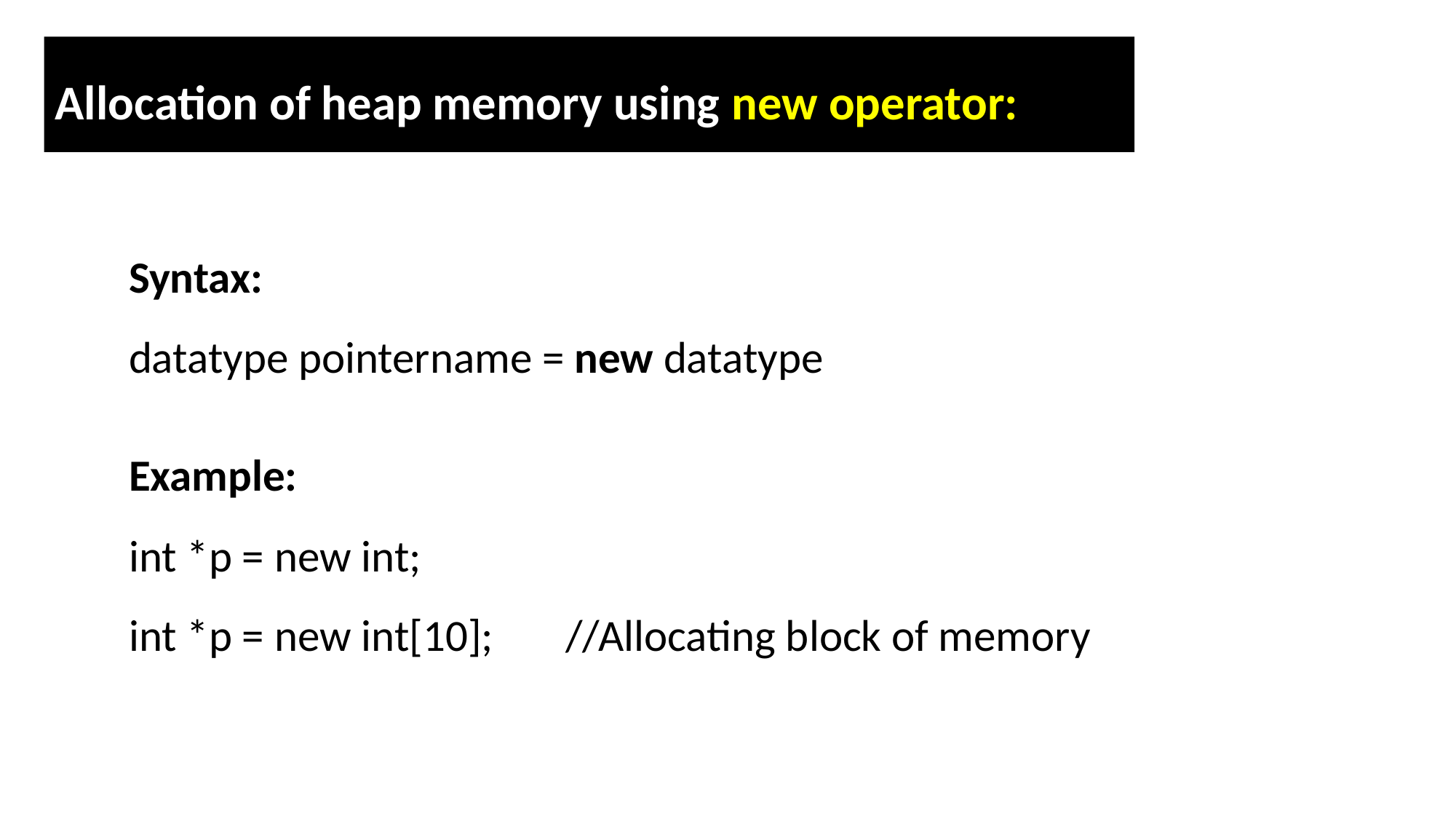

Allocation of heap memory using new operator:

Syntax:
datatype pointername = new datatype
Example:
int *p = new int;
int *p = new int[10];	//Allocating block of memory